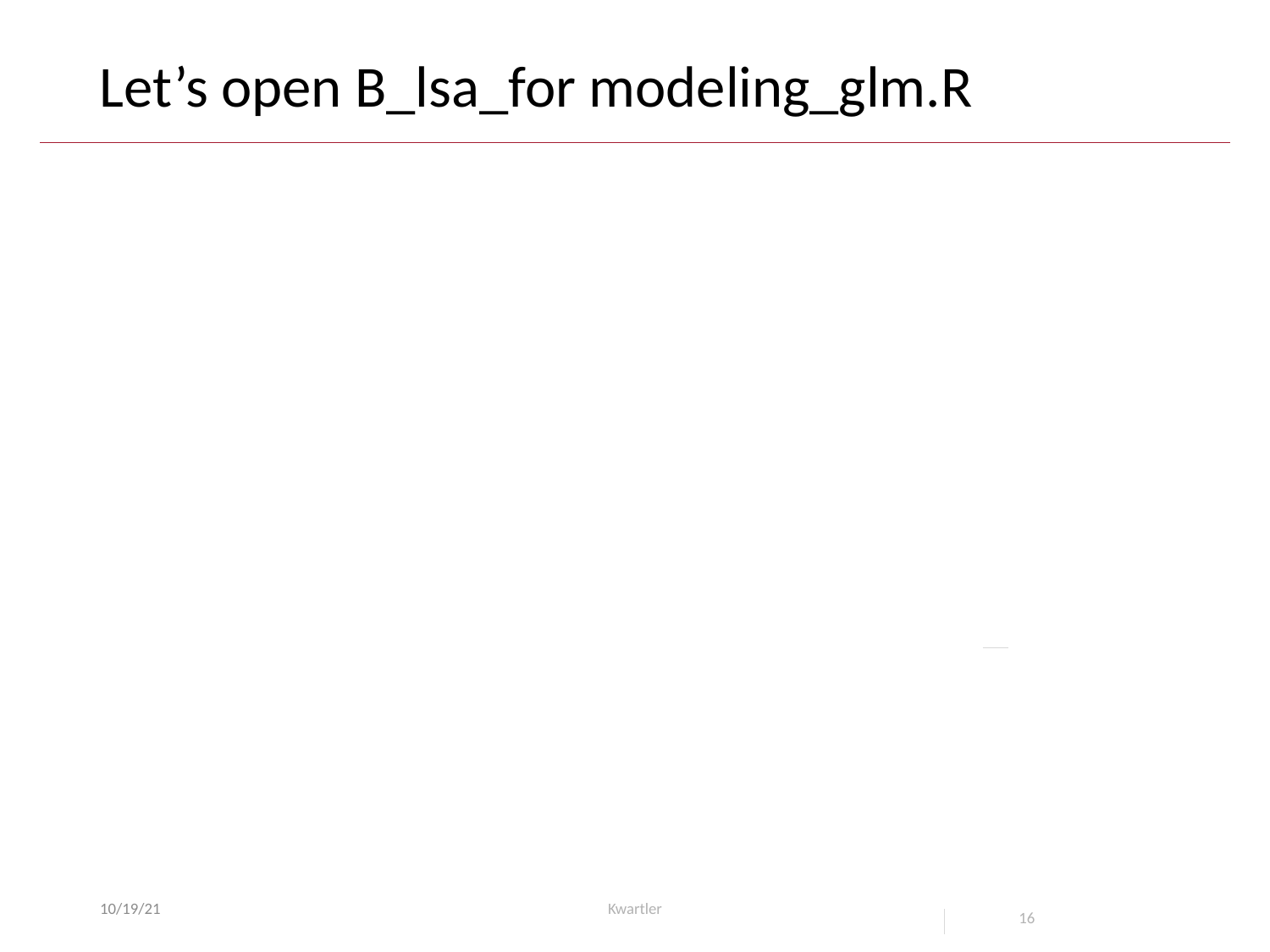

# Let’s open B_lsa_for modeling_glm.R
10/19/21
Kwartler
16